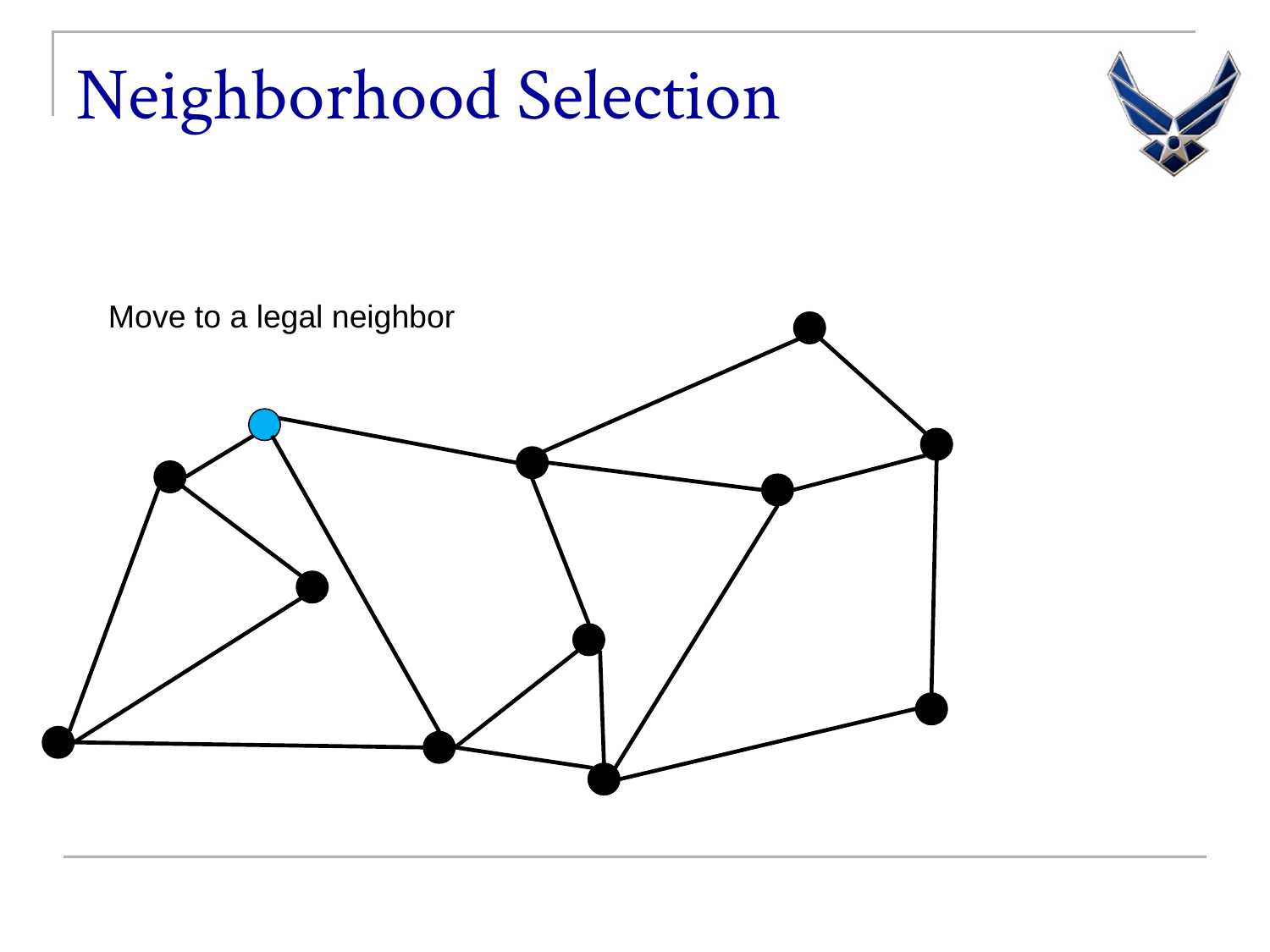

# Neighborhood Selection
Move to a legal neighbor